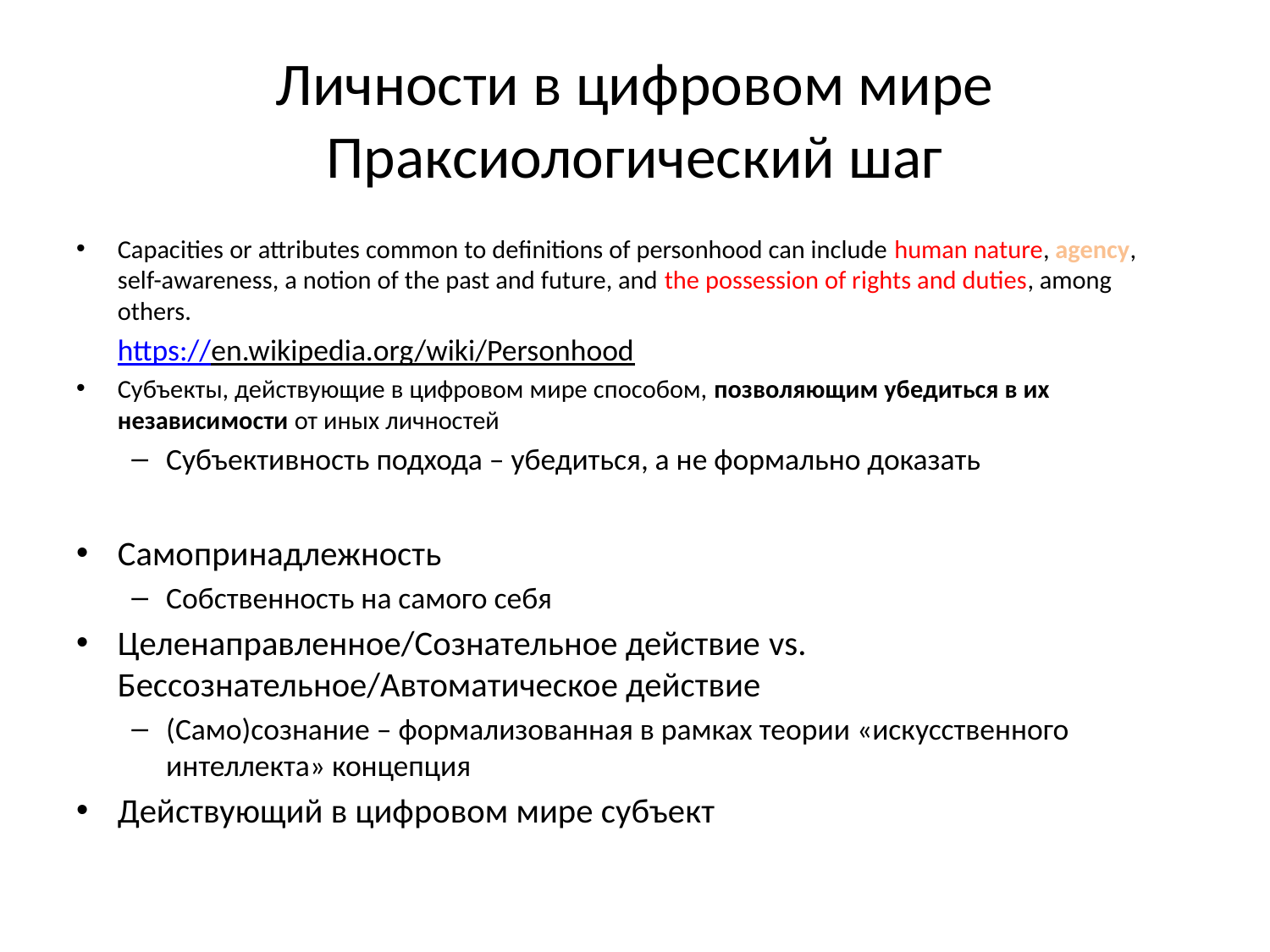

# Личности в цифровом мире Праксиологический шаг
Capacities or attributes common to definitions of personhood can include human nature, agency, self-awareness, a notion of the past and future, and the possession of rights and duties, among others.
https://en.wikipedia.org/wiki/Personhood
Субъекты, действующие в цифровом мире способом, позволяющим убедиться в их независимости от иных личностей
Субъективность подхода – убедиться, а не формально доказать

Самопринадлежность
Собственность на самого себя
Целенаправленное/Сознательное действие vs. Бессознательное/Автоматическое действие
(Само)сознание – формализованная в рамках теории «искусственного интеллекта» концепция
Действующий в цифровом мире субъект